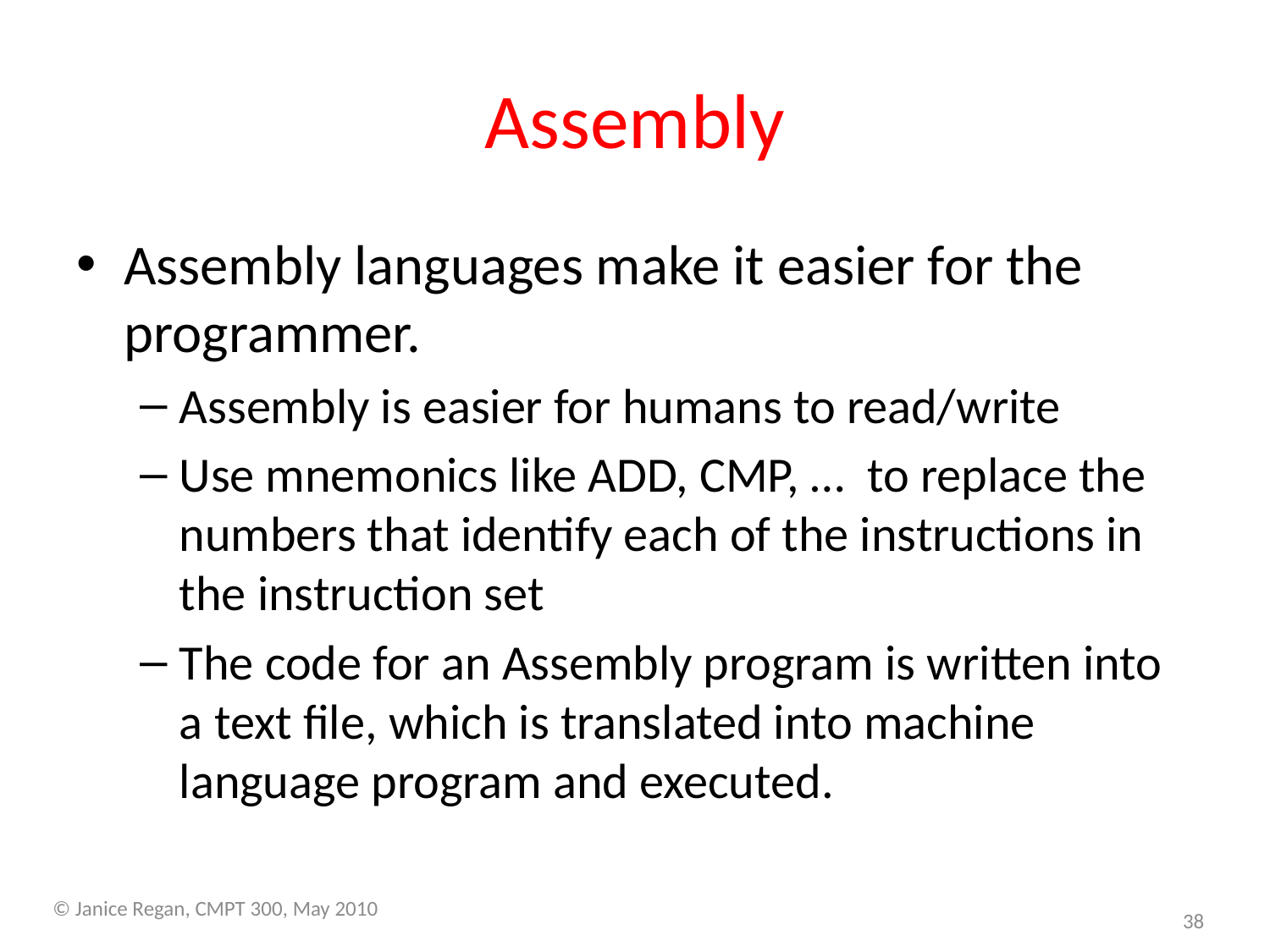

# Assembly
Assembly languages make it easier for the programmer.
Assembly is easier for humans to read/write
Use mnemonics like ADD, CMP, …  to replace the numbers that identify each of the instructions in the instruction set
The code for an Assembly program is written into a text file, which is translated into machine language program and executed.

 © Janice Regan, CMPT 300, May 2010
38